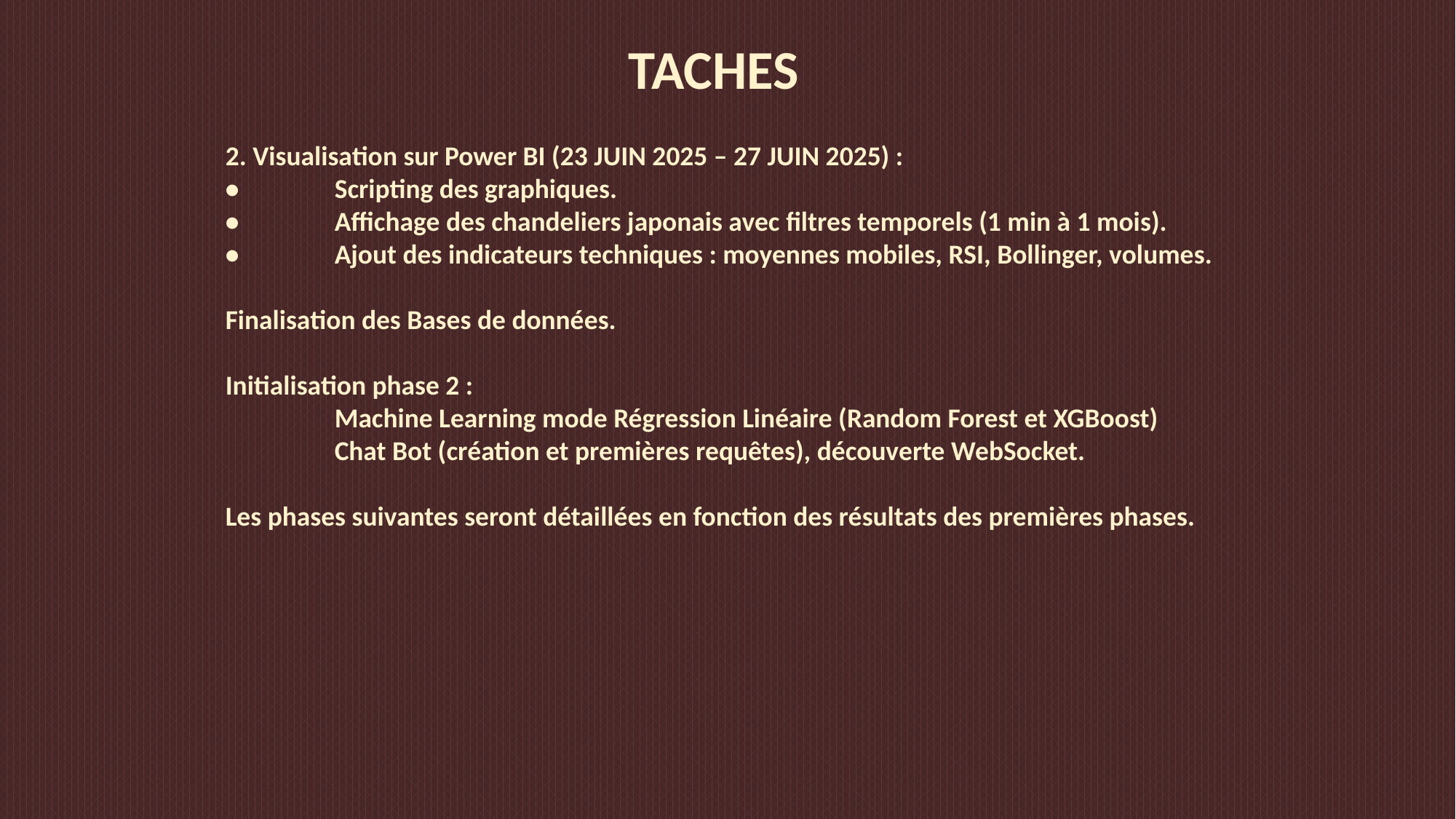

TACHES
2. Visualisation sur Power BI (23 JUIN 2025 – 27 JUIN 2025) :
•	Scripting des graphiques.
•	Affichage des chandeliers japonais avec filtres temporels (1 min à 1 mois).
•	Ajout des indicateurs techniques : moyennes mobiles, RSI, Bollinger, volumes.

Finalisation des Bases de données.

Initialisation phase 2 :
	Machine Learning mode Régression Linéaire (Random Forest et XGBoost)
	Chat Bot (création et premières requêtes), découverte WebSocket.

Les phases suivantes seront détaillées en fonction des résultats des premières phases.